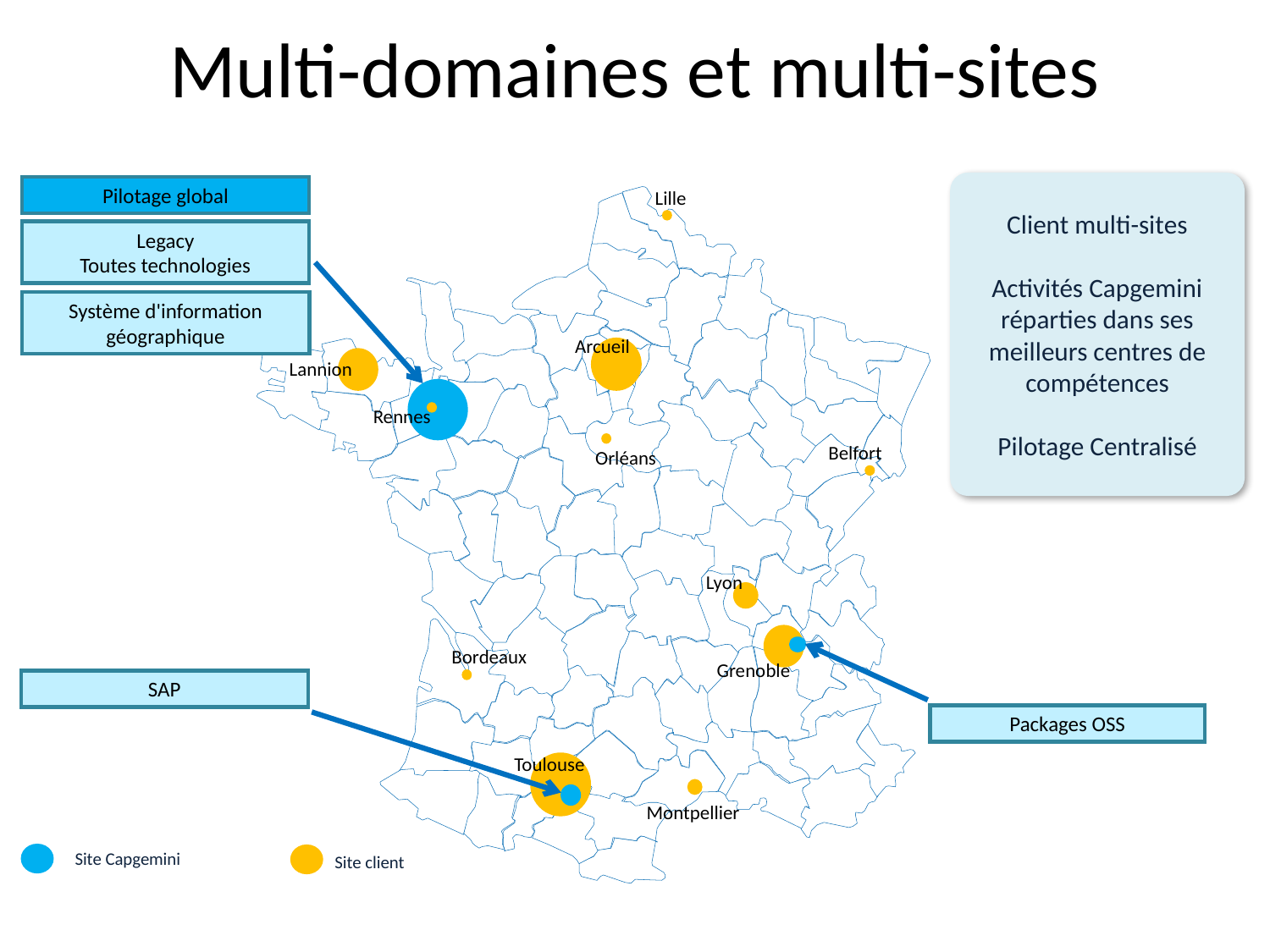

# Multi-domaines et multi-sites
Client multi-sites

Activités Capgemini réparties dans ses meilleurs centres de compétences

Pilotage Centralisé
Pilotage global
Lille

Arcueil

Lannion

Rennes

Belfort

Orléans

Lyon

Bordeaux

Grenoble

Toulouse

Montpellier

Legacy
Toutes technologies
Système d'information géographique
SAP
Packages OSS
Site Capgemini

Site client